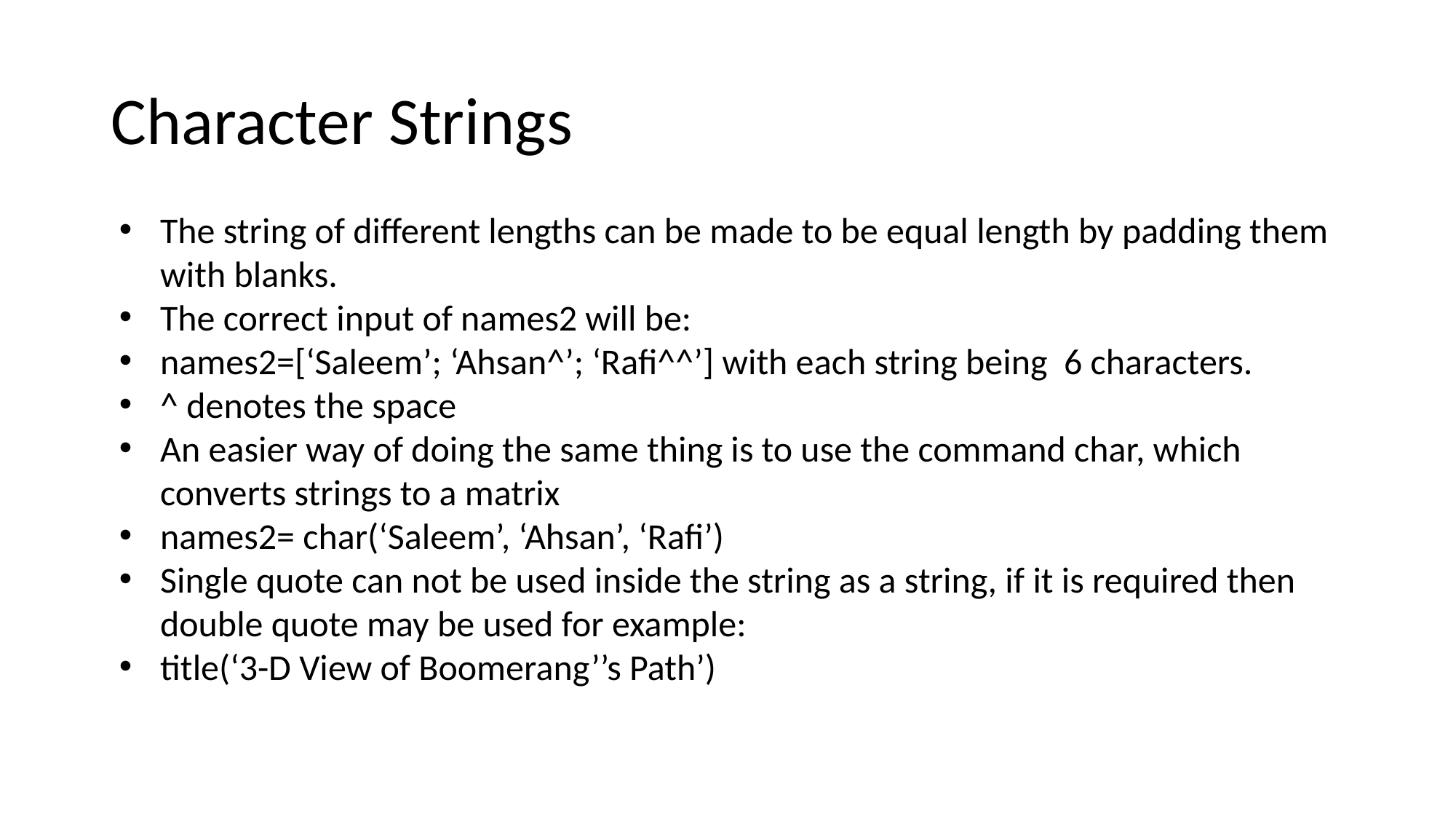

# Character Strings
The string of different lengths can be made to be equal length by padding them with blanks.
The correct input of names2 will be:
names2=[‘Saleem’; ‘Ahsan^’; ‘Rafi^^’] with each string being  6 characters.
^ denotes the space
An easier way of doing the same thing is to use the command char, which converts strings to a matrix
names2= char(‘Saleem’, ‘Ahsan’, ‘Rafi’)
Single quote can not be used inside the string as a string, if it is required then double quote may be used for example:
title(‘3-D View of Boomerang’’s Path’)